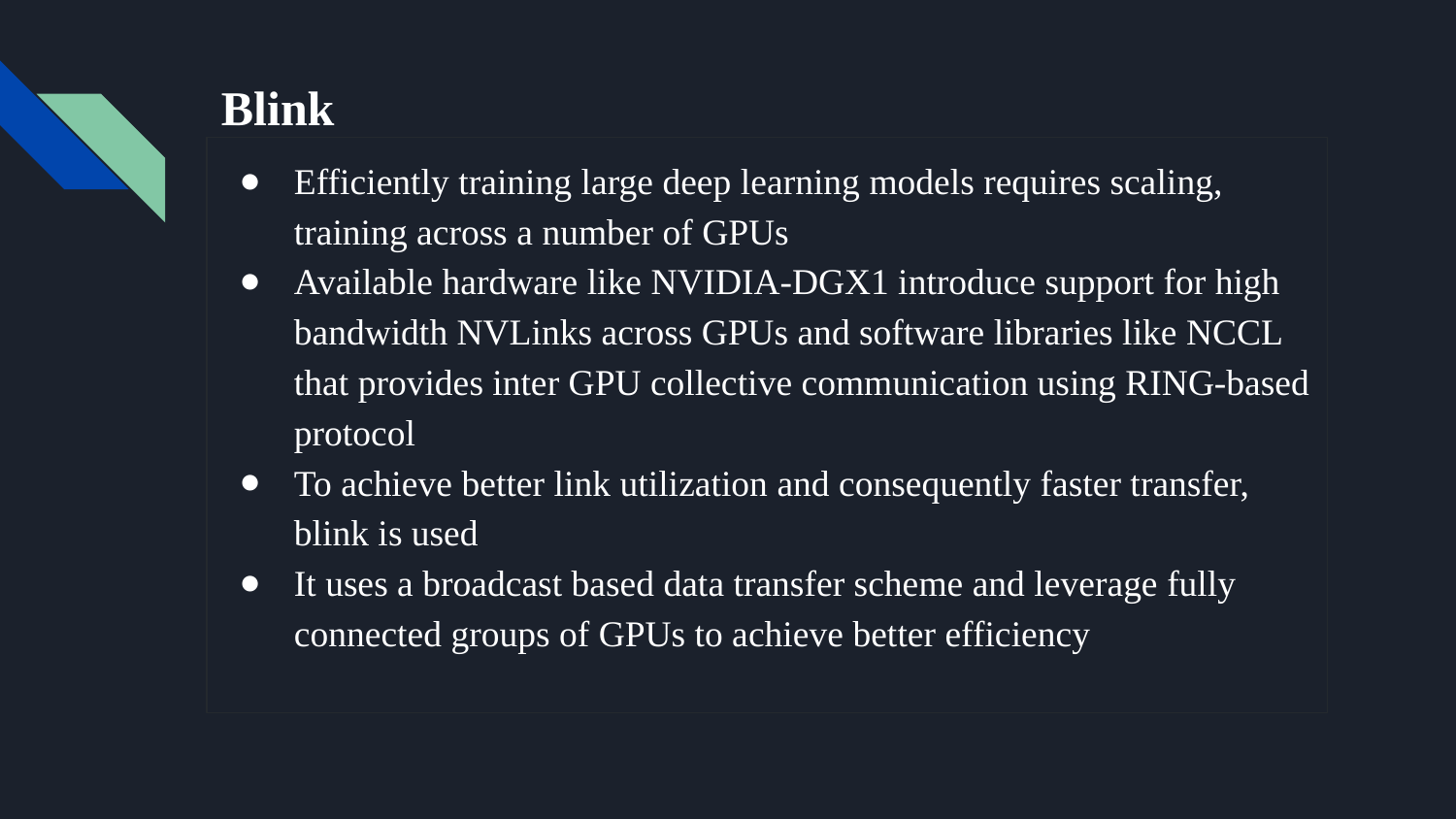

# Blink
Efficiently training large deep learning models requires scaling, training across a number of GPUs
Available hardware like NVIDIA-DGX1 introduce support for high bandwidth NVLinks across GPUs and software libraries like NCCL that provides inter GPU collective communication using RING-based protocol
To achieve better link utilization and consequently faster transfer, blink is used
It uses a broadcast based data transfer scheme and leverage fully connected groups of GPUs to achieve better efficiency